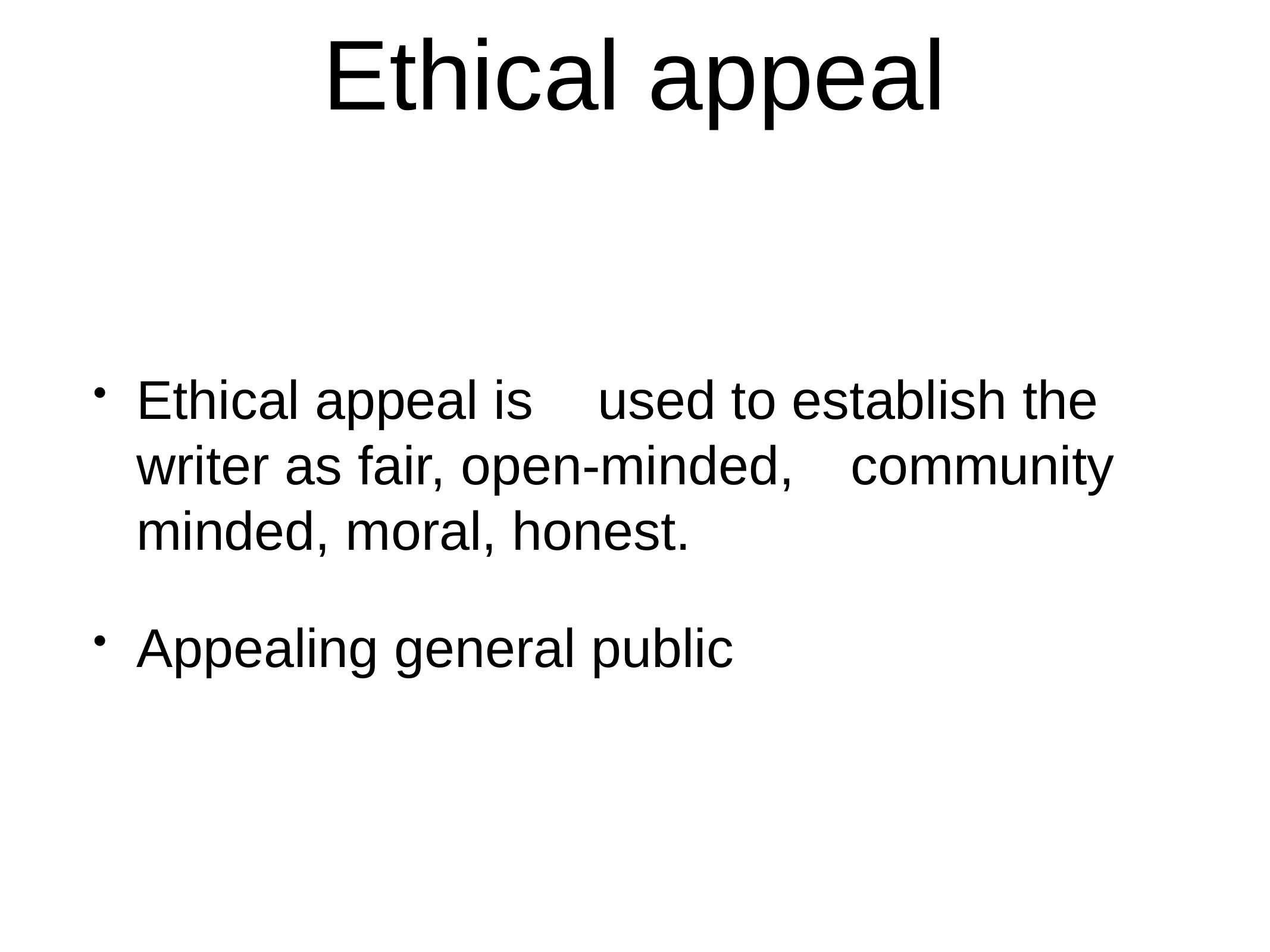

# Ethical appeal
Ethical	appeal is	 used to establish the	writer as fair, open-minded,	community	minded, moral, honest.
Appealing general public